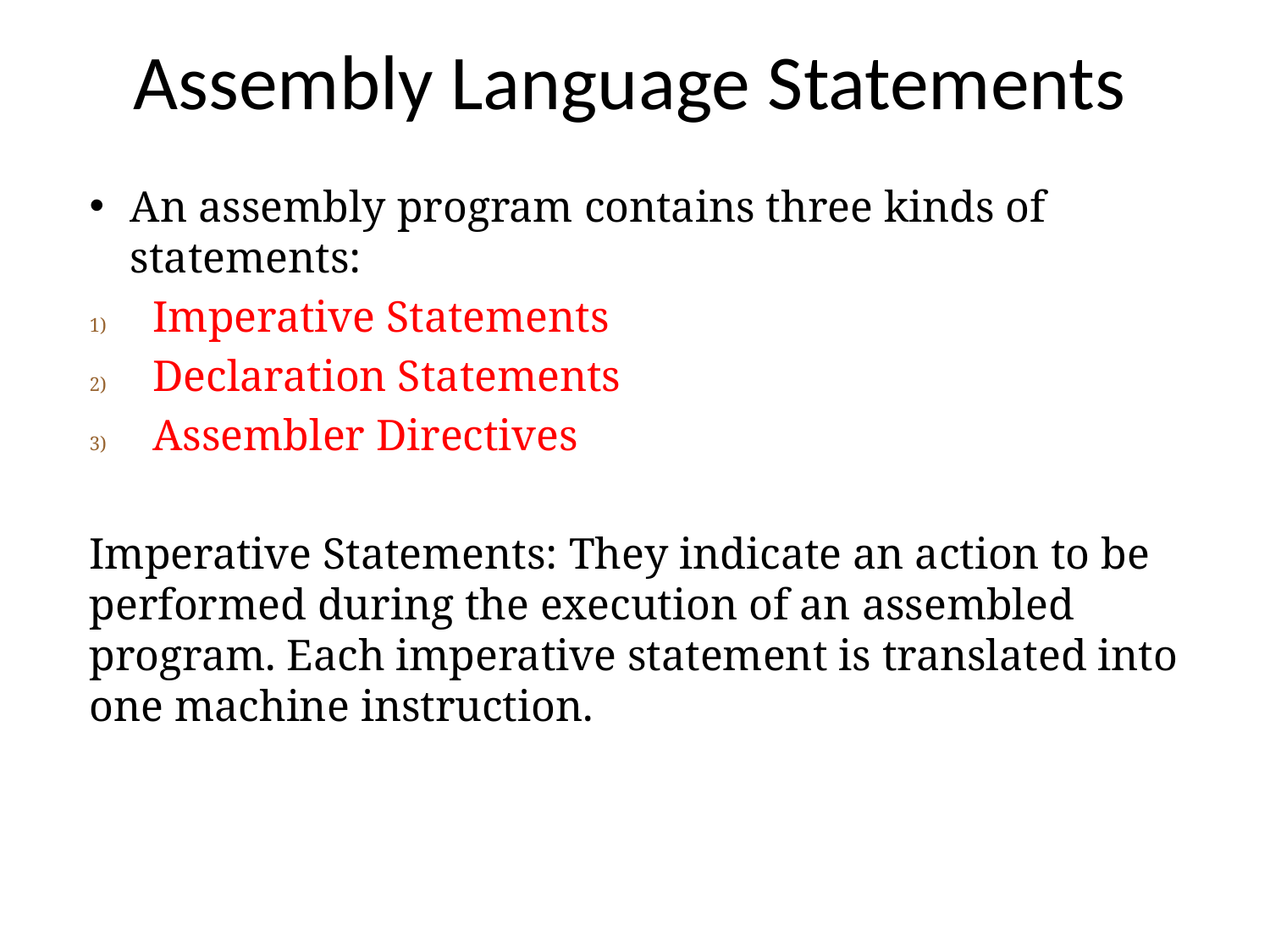

# Assembly Language Statements
An assembly program contains three kinds of statements:
Imperative Statements
Declaration Statements
Assembler Directives

Imperative Statements: They indicate an action to be performed during the execution of an assembled program. Each imperative statement is translated into one machine instruction.